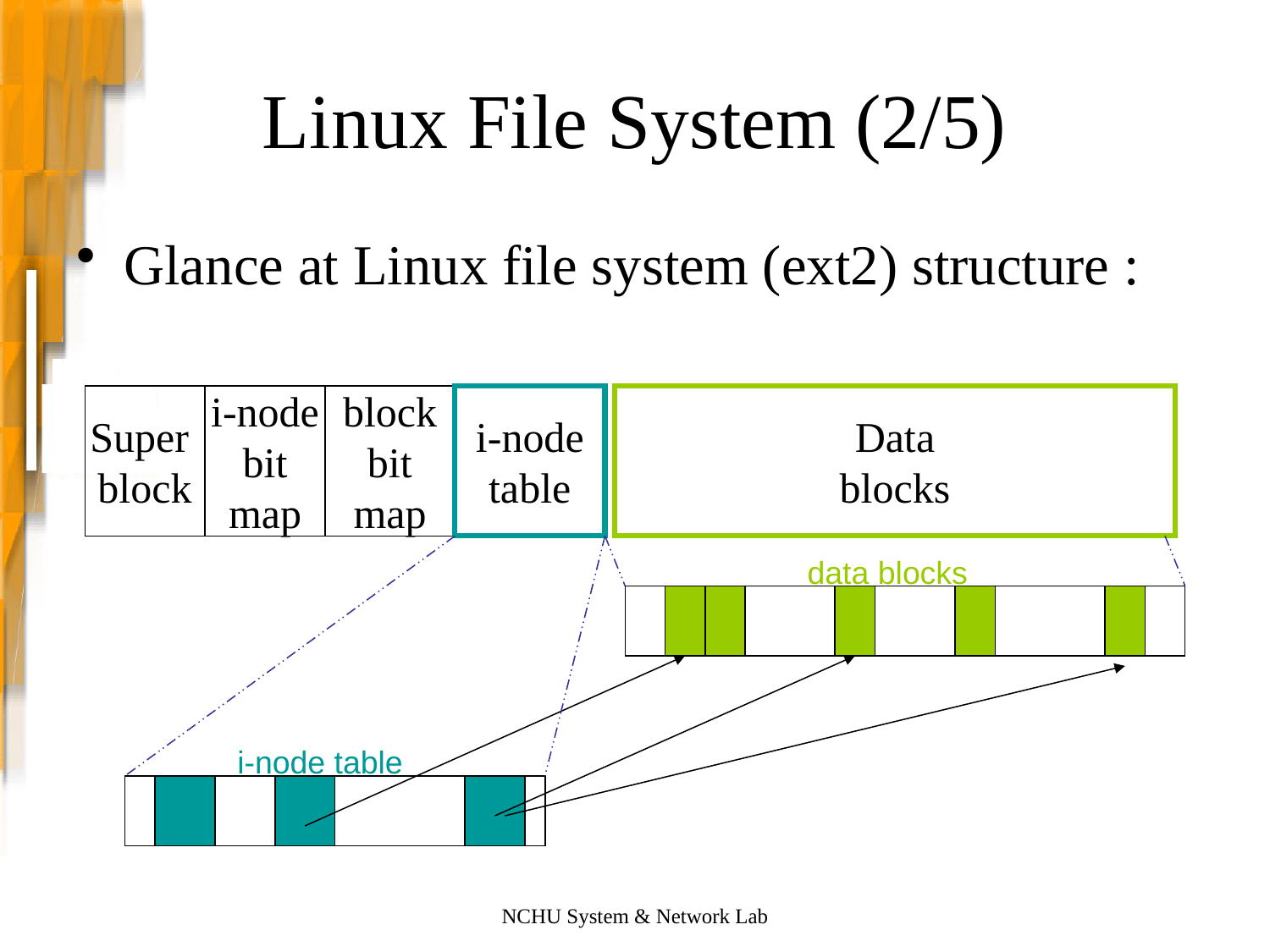

# Linux File System (2/5)
Glance at Linux file system (ext2) structure :
Super
block
i-node
bit
map
block
bit
map
i-node
table
Data
blocks

data blocks

i-node table

NCHU System & Network Lab